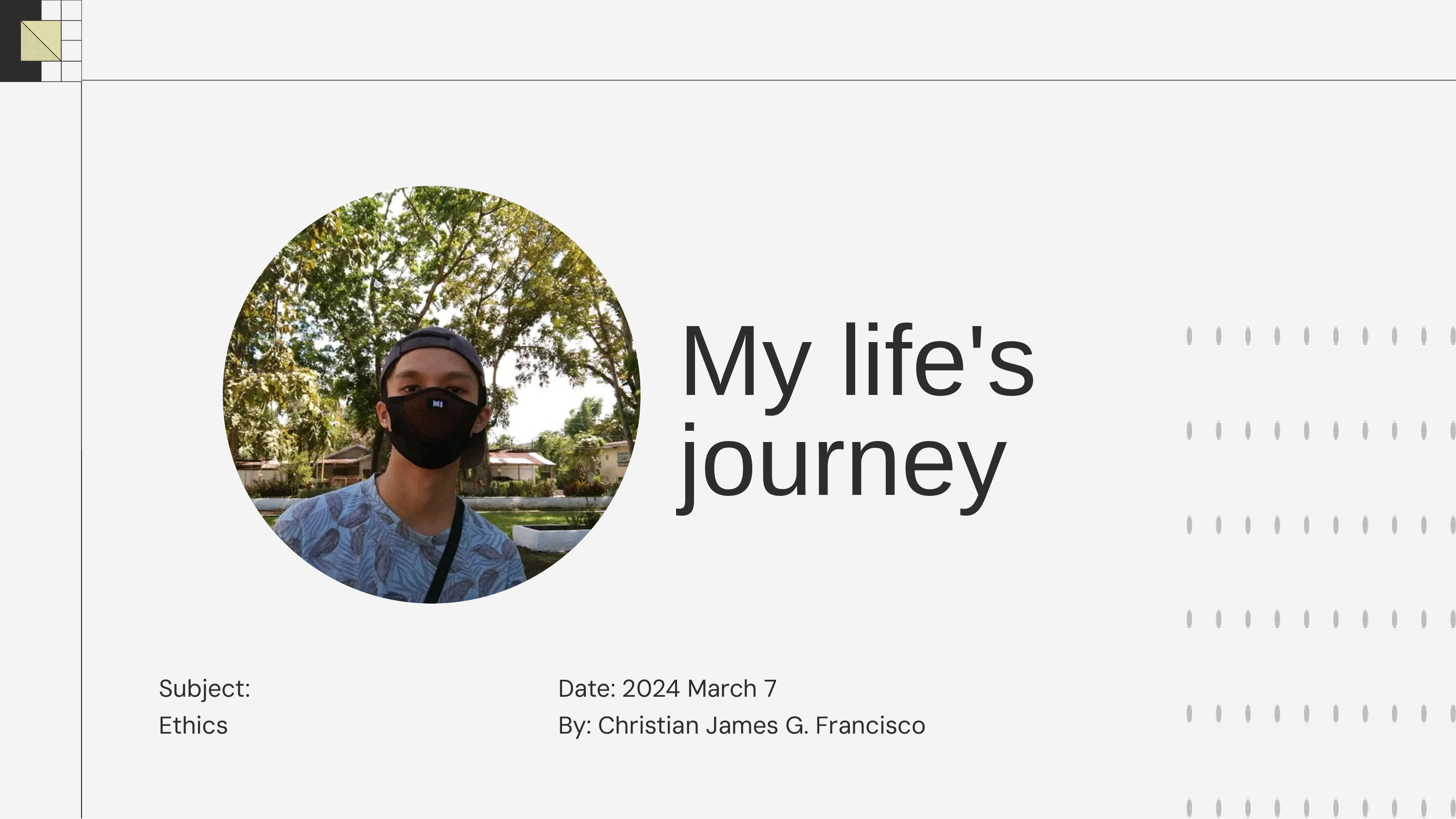

My life's journey

Subject:
Date: 2024 March 7
Ethics
By: Christian James G. Francisco